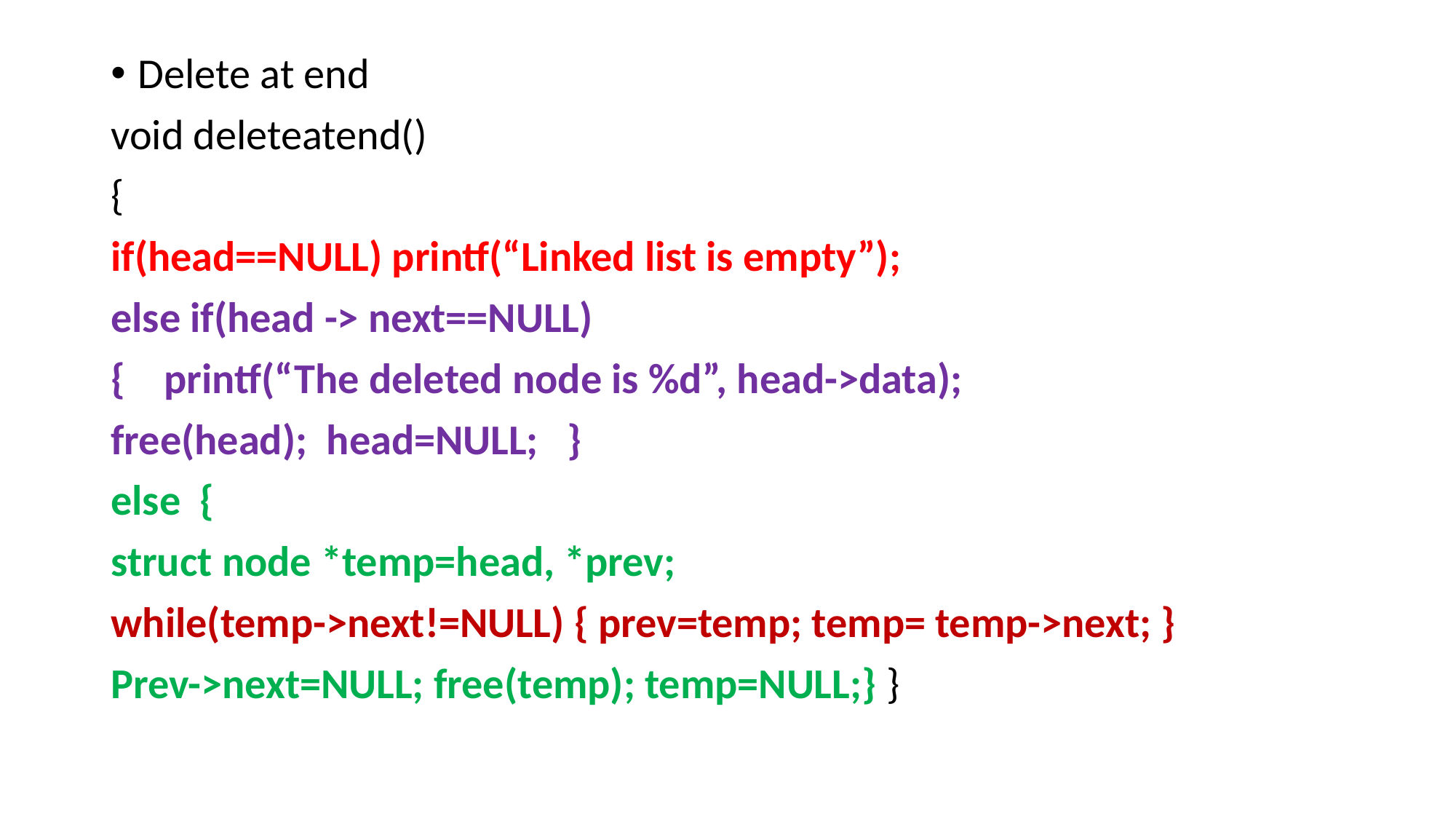

Delete at end
void deleteatend()
{
if(head==NULL) printf(“Linked list is empty”);
else if(head -> next==NULL)
{    printf(“The deleted node is %d”, head->data);
free(head);  head=NULL;   }
else  {
struct node *temp=head, *prev;
while(temp->next!=NULL) { prev=temp; temp= temp->next; }
Prev->next=NULL; free(temp); temp=NULL;} }